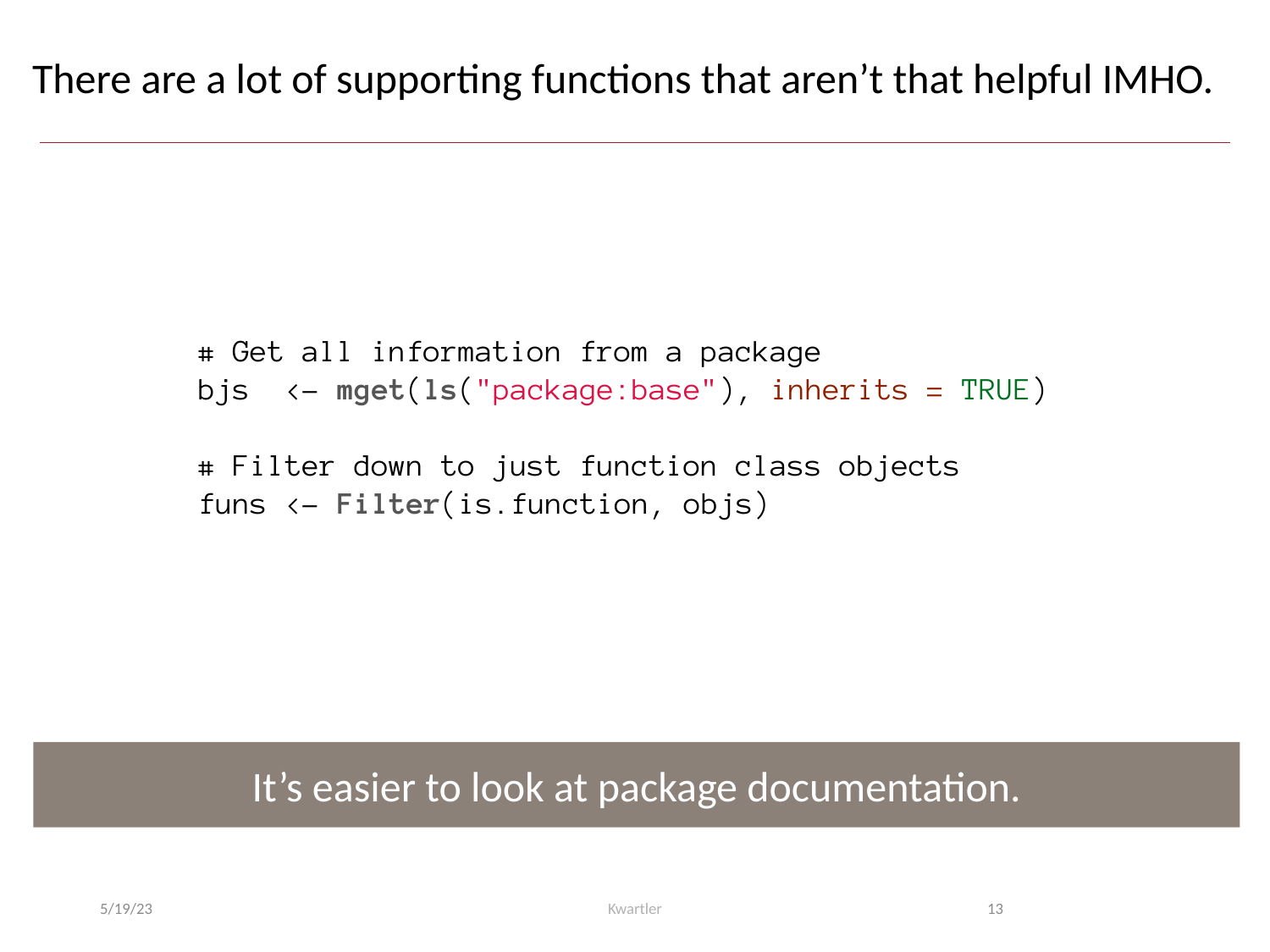

# There are a lot of supporting functions that aren’t that helpful IMHO.
# Get all information from a package
bjs  <- mget(ls("package:base"), inherits = TRUE)

# Filter down to just function class objects
funs <- Filter(is.function, objs)
It’s easier to look at package documentation.
5/19/23
Kwartler
13